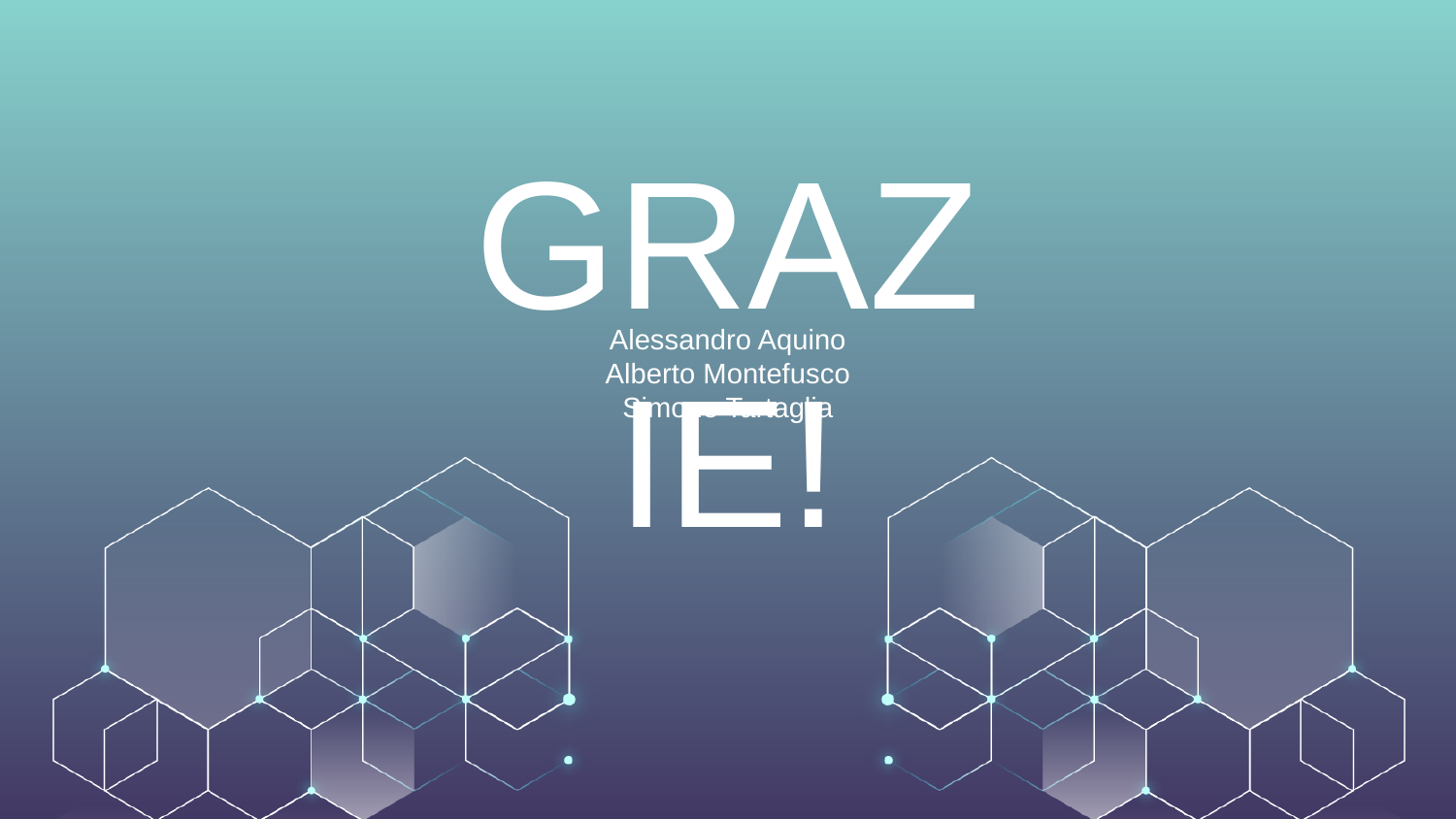

# GRAZIE!
Alessandro Aquino
Alberto Montefusco
Simone Tartaglia